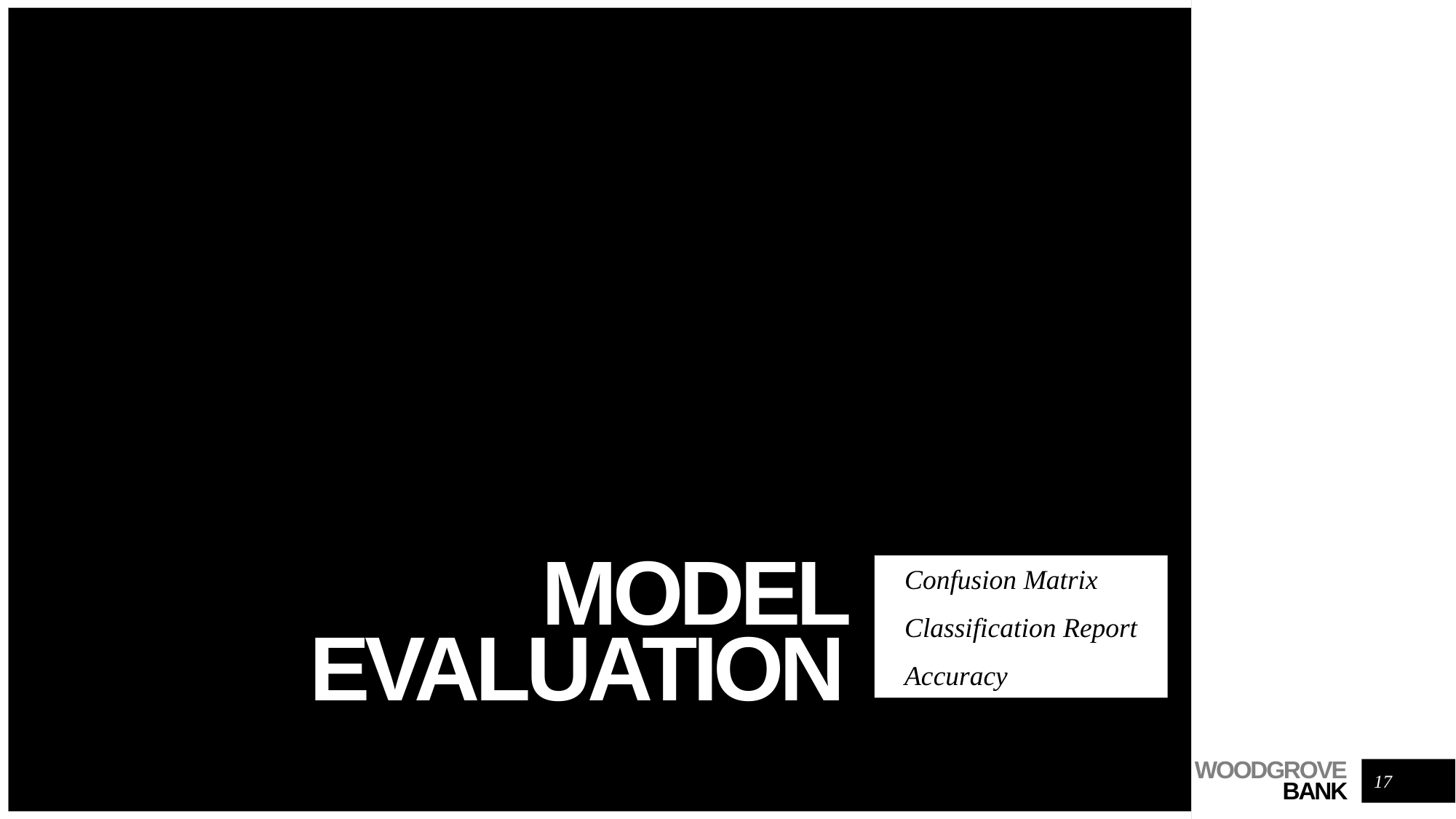

# Model evaluation
Confusion Matrix
Classification Report
Accuracy
17